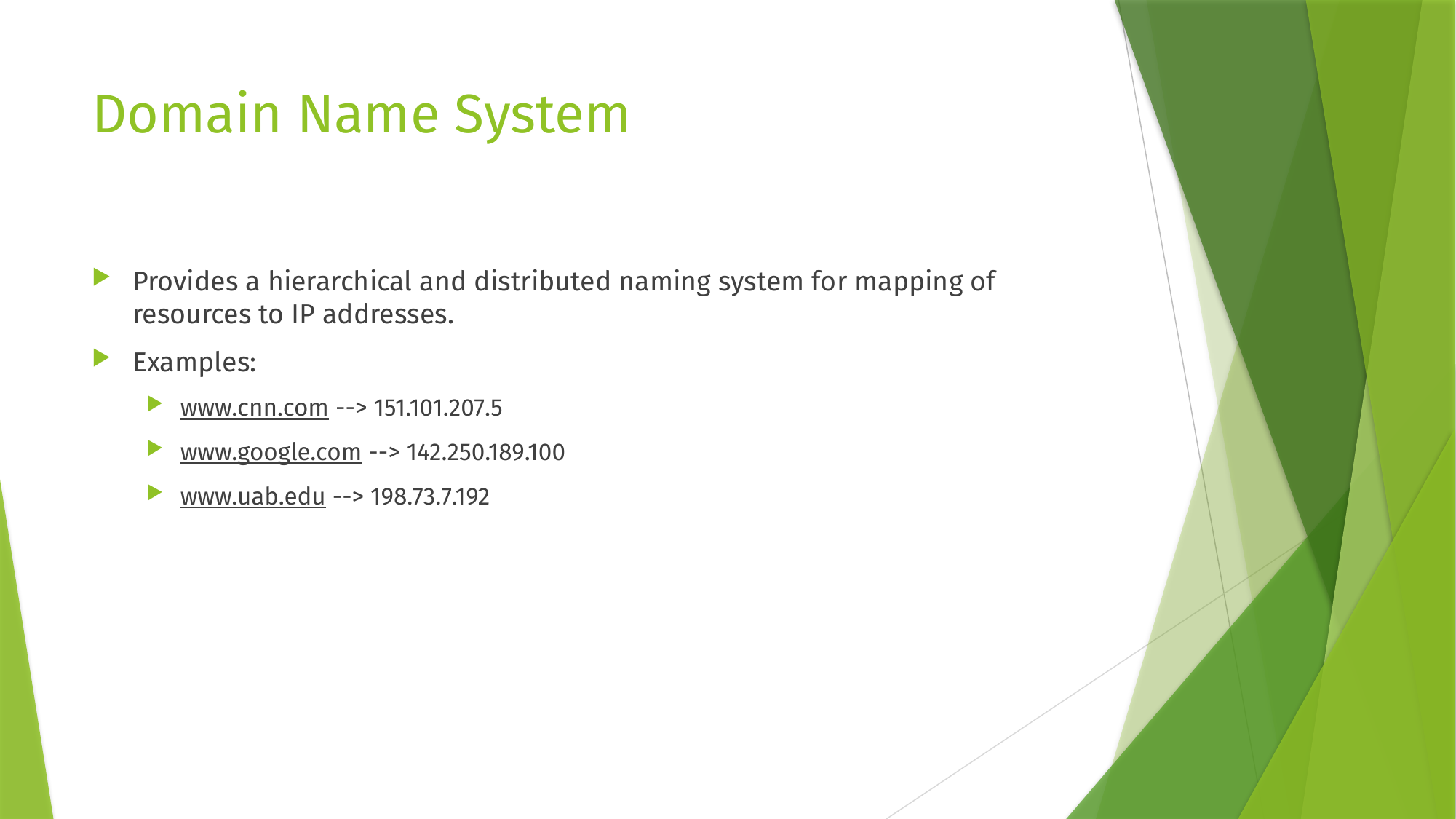

# Domain Name System
Provides a hierarchical and distributed naming system for mapping of resources to IP addresses.
Examples:
www.cnn.com --> 151.101.207.5
www.google.com --> 142.250.189.100
www.uab.edu --> 198.73.7.192